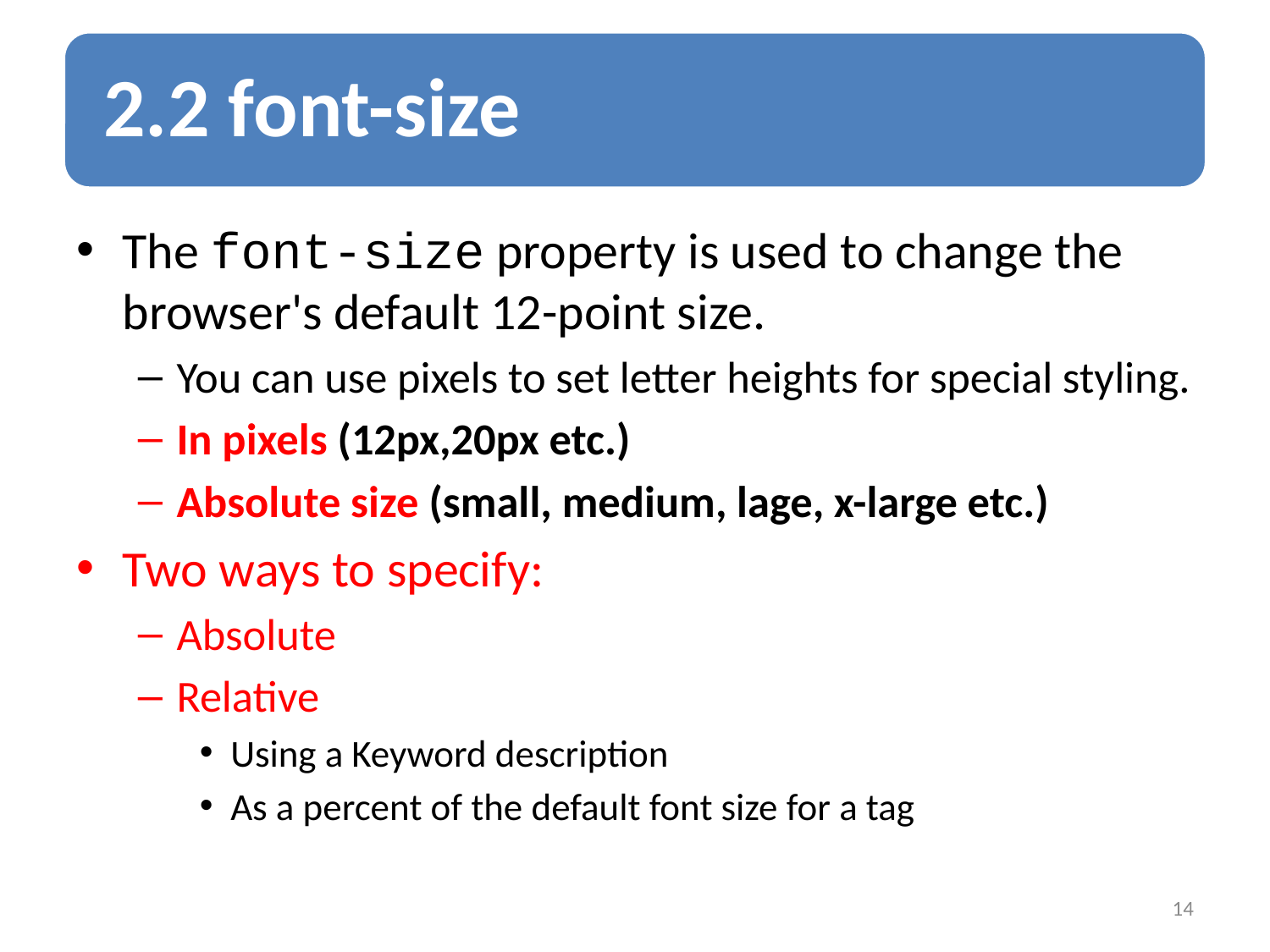

2.2 font-size
The font-size property is used to change the browser's default 12-point size.
You can use pixels to set letter heights for special styling.
In pixels (12px,20px etc.)
Absolute size (small, medium, lage, x-large etc.)
Two ways to specify:
Absolute
Relative
Using a Keyword description
As a percent of the default font size for a tag

14